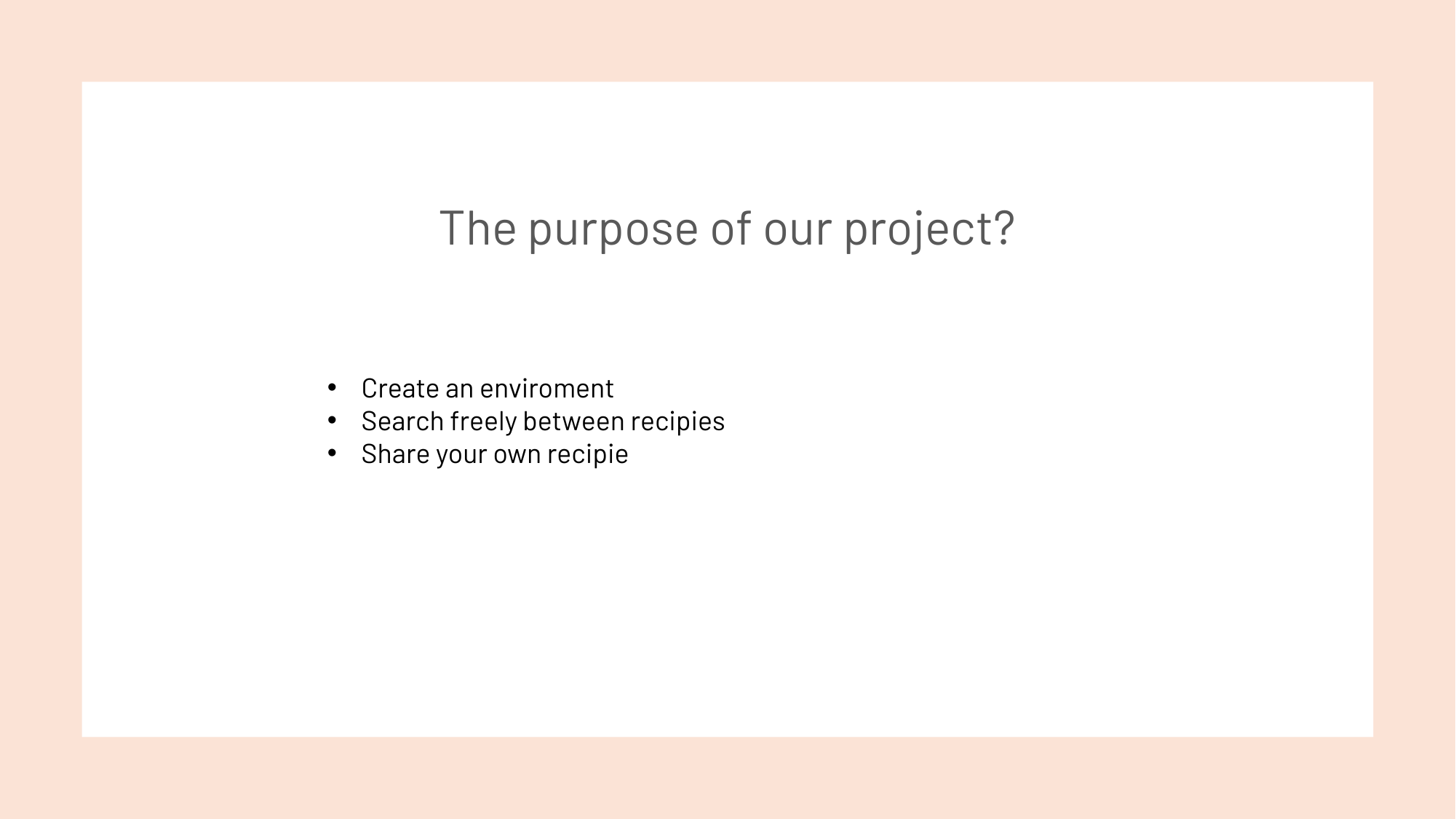

# The purpose of our project?
Create an enviroment
Search freely between recipies
Share your own recipie